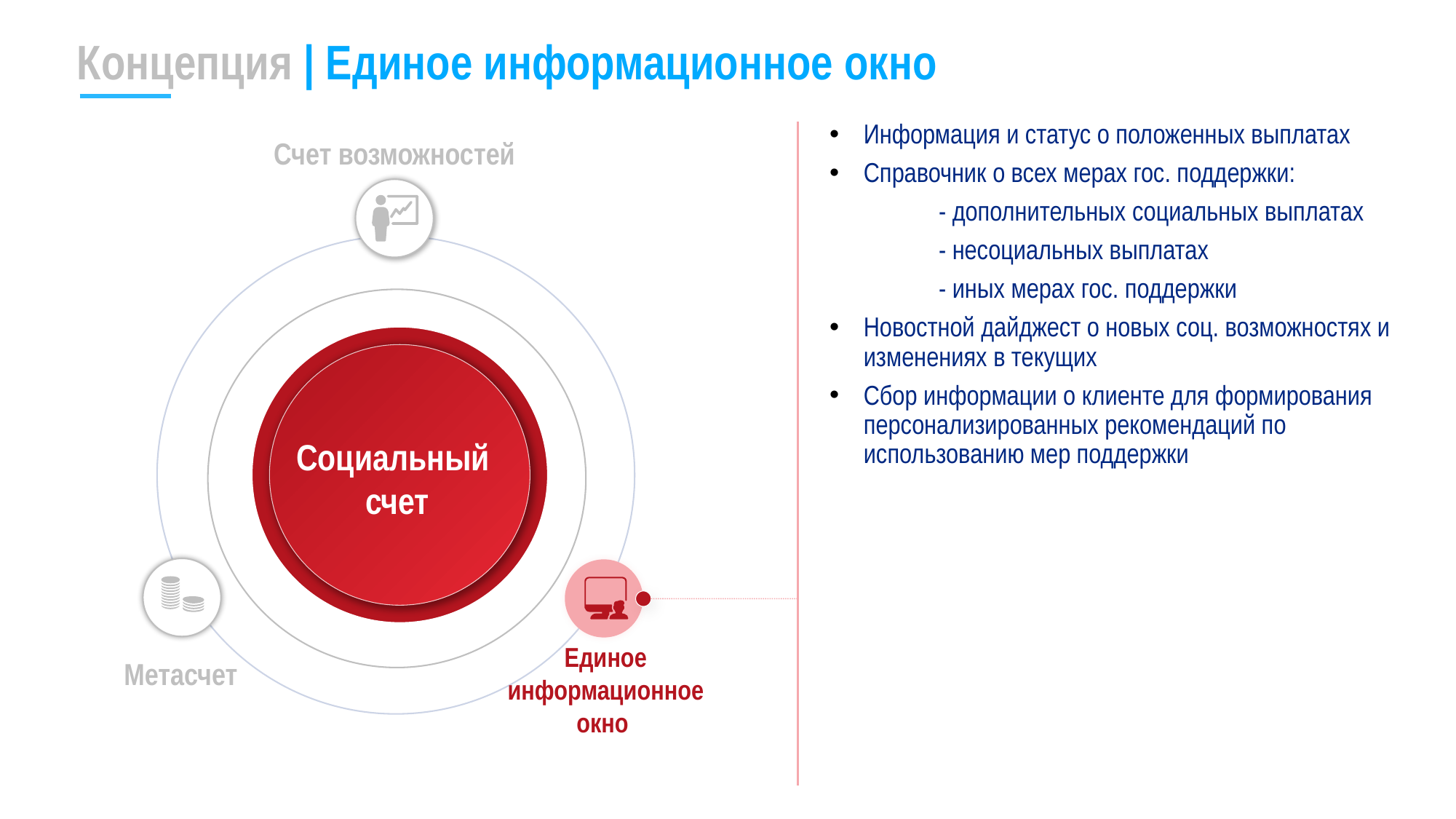

Концепция | Единое информационное окно
Информация и статус о положенных выплатах
Справочник о всех мерах гос. поддержки:
	- дополнительных социальных выплатах
	- несоциальных выплатах
	- иных мерах гос. поддержки
Новостной дайджест о новых соц. возможностях и изменениях в текущих
Сбор информации о клиенте для формирования персонализированных рекомендаций по использованию мер поддержки
Счет возможностей

Социальный
счет

Метасчет

Единое информационное окно